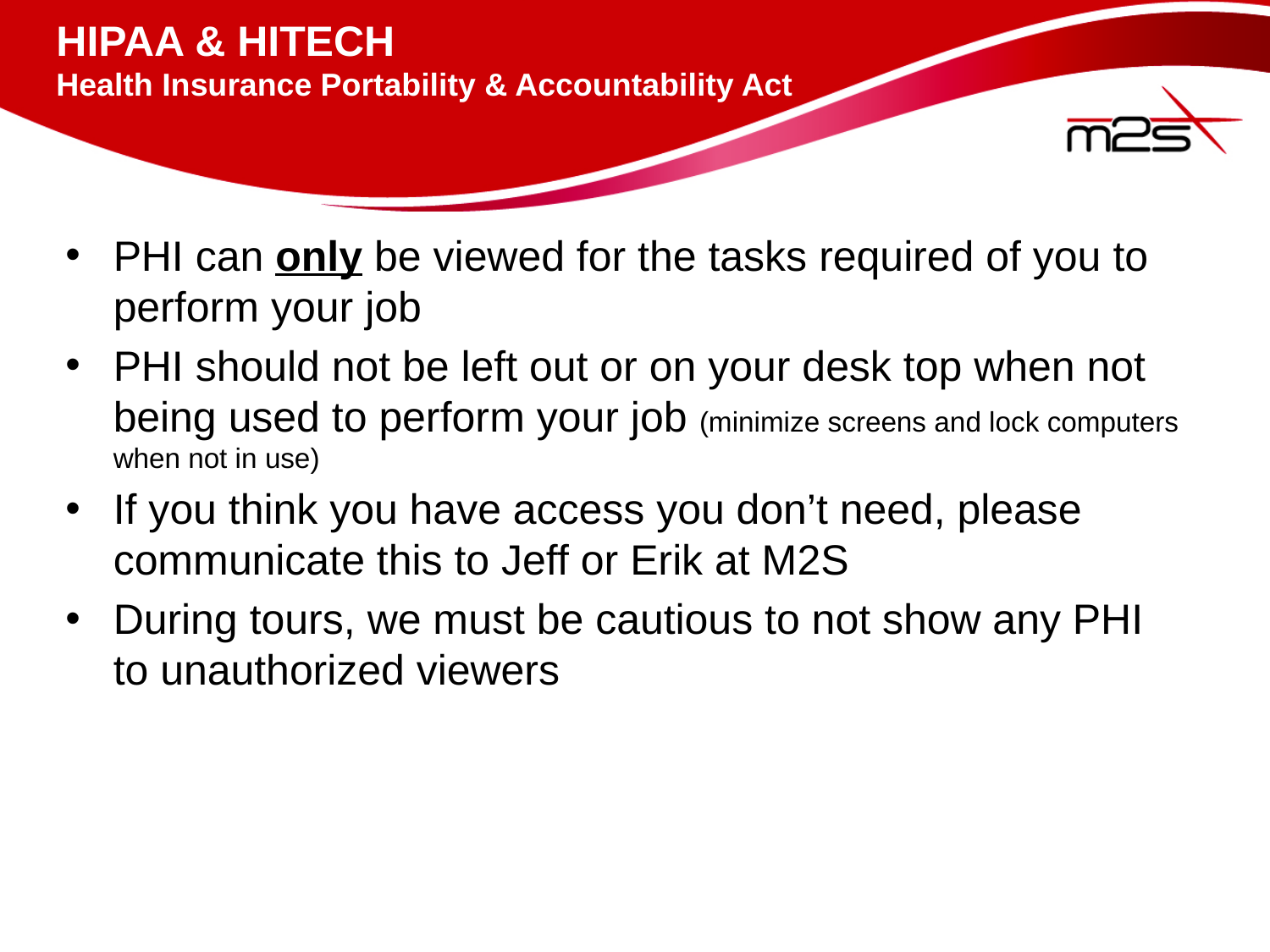

# HIPAA & HITECH Health Insurance Portability & Accountability Act
PHI can only be viewed for the tasks required of you to perform your job
PHI should not be left out or on your desk top when not being used to perform your job (minimize screens and lock computers when not in use)
If you think you have access you don’t need, please communicate this to Jeff or Erik at M2S
During tours, we must be cautious to not show any PHI to unauthorized viewers